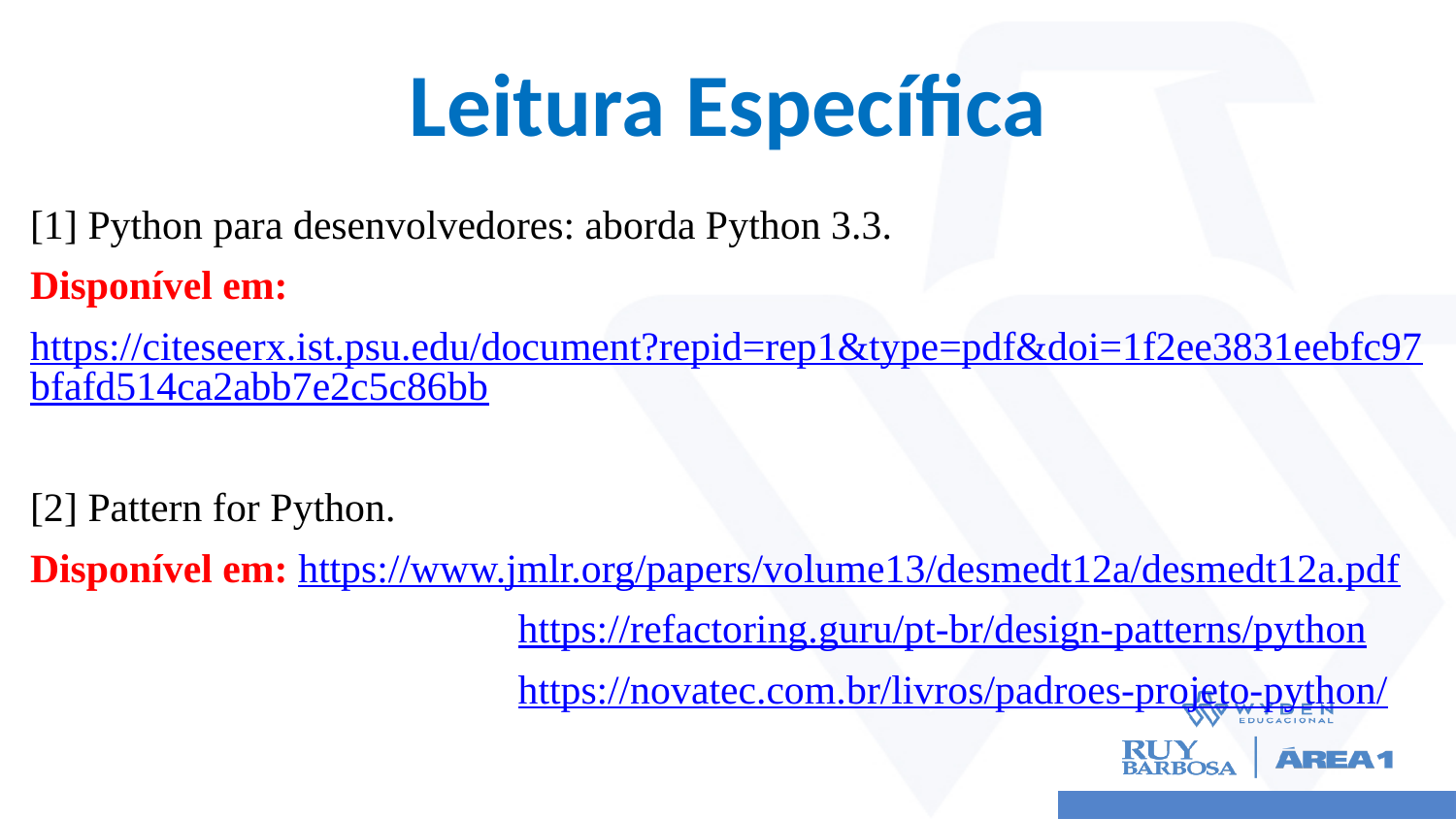

# Leitura Específica
[1] Python para desenvolvedores: aborda Python 3.3.
Disponível em:
https://citeseerx.ist.psu.edu/document?repid=rep1&type=pdf&doi=1f2ee3831eebfc97bfafd514ca2abb7e2c5c86bb

[2] Pattern for Python.
Disponível em: https://www.jmlr.org/papers/volume13/desmedt12a/desmedt12a.pdf
			     https://refactoring.guru/pt-br/design-patterns/python
			     https://novatec.com.br/livros/padroes-projeto-python/